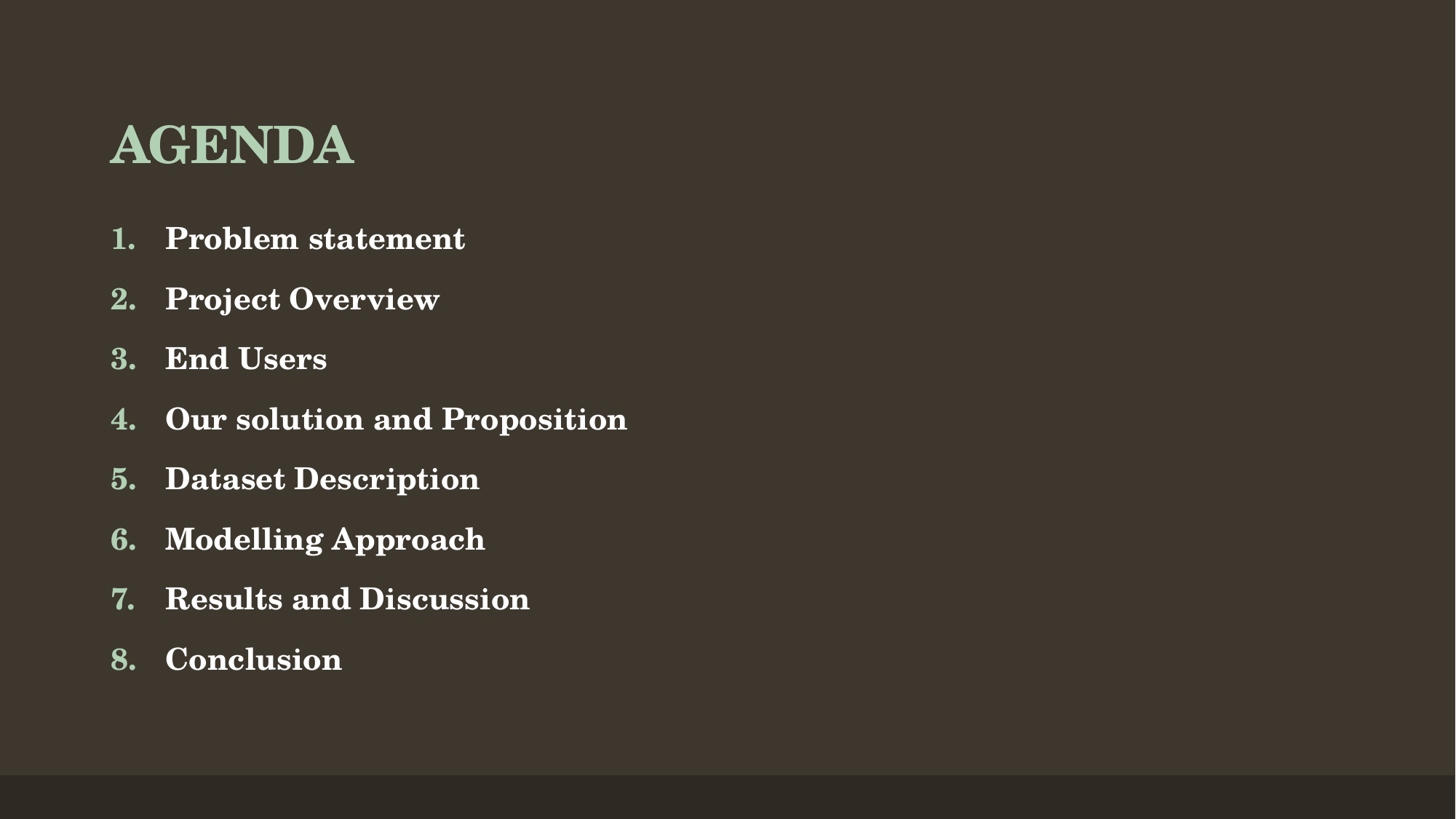

# AGENDA
Problem statement
Project Overview
End Users
Our solution and Proposition
Dataset Description
Modelling Approach
Results and Discussion
Conclusion